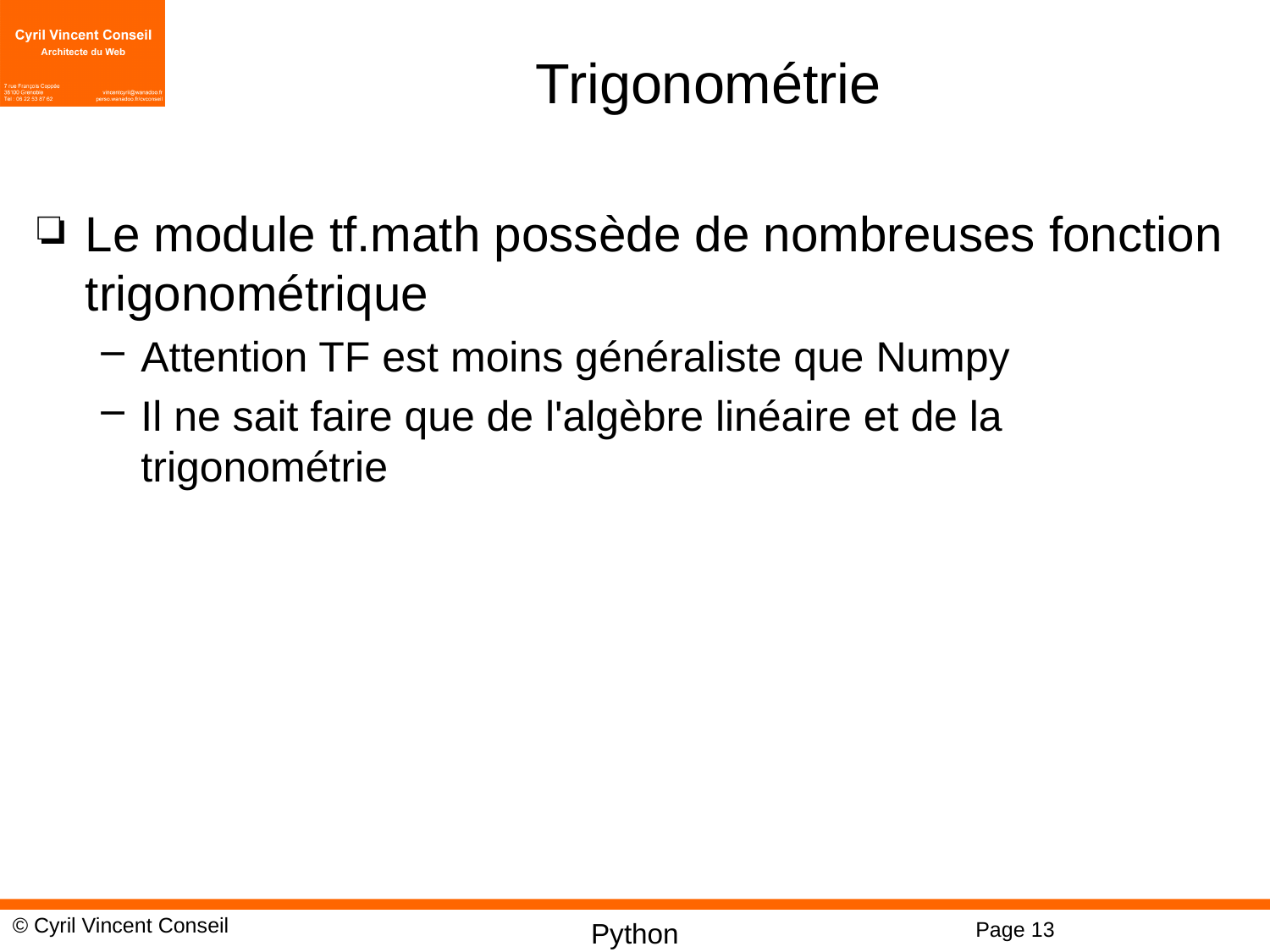

# Trigonométrie
Le module tf.math possède de nombreuses fonction trigonométrique
Attention TF est moins généraliste que Numpy
Il ne sait faire que de l'algèbre linéaire et de la trigonométrie